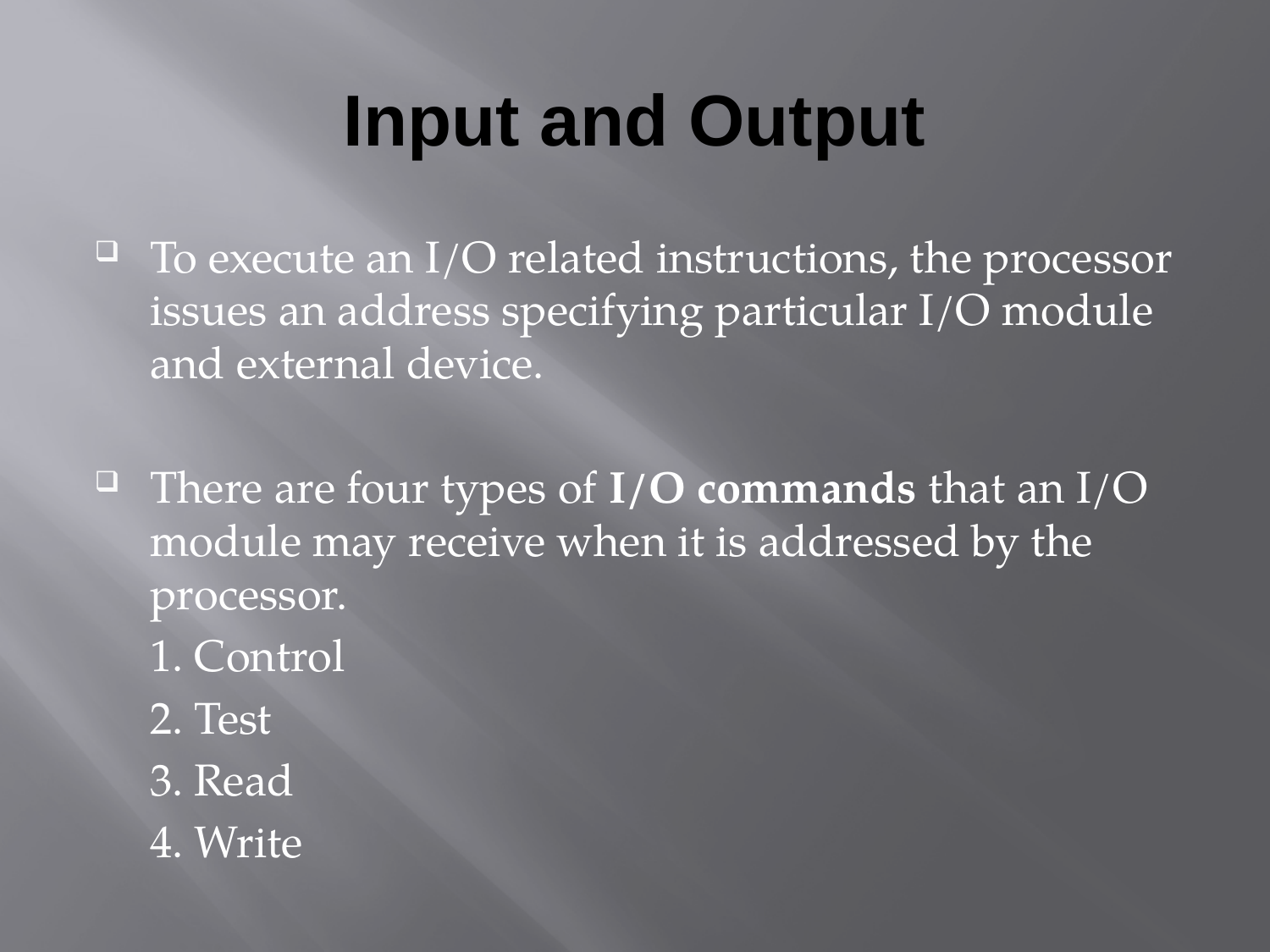

# Input and Output
To execute an I/O related instructions, the processor issues an address specifying particular I/O module and external device.

There are four types of I/O commands that an I/O module may receive when it is addressed by the processor.
		1. Control
		2. Test
		3. Read
		4. Write